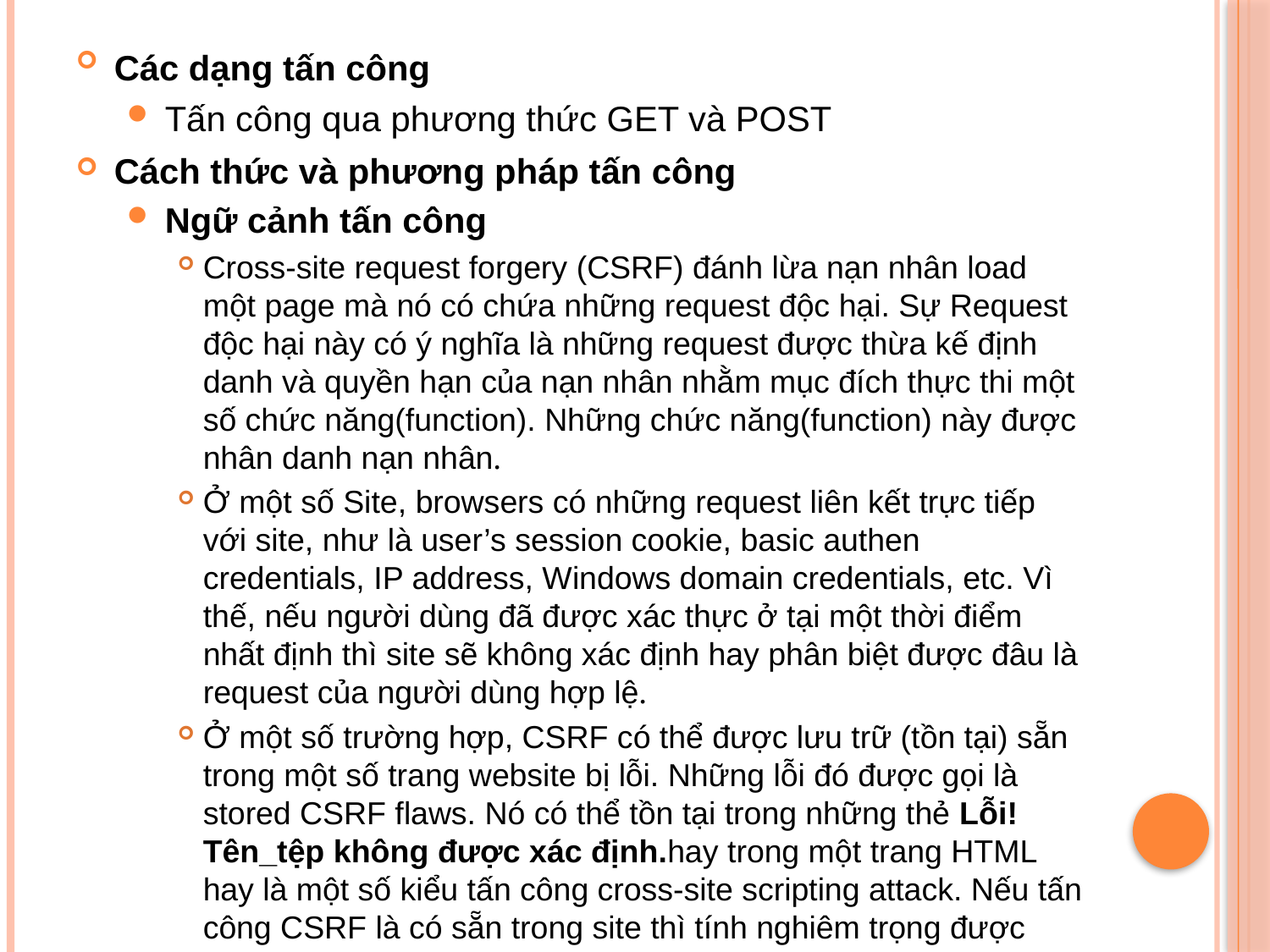

Các dạng tấn công
Tấn công qua phương thức GET và POST
Cách thức và phương pháp tấn công
Ngữ cảnh tấn công
Cross-site request forgery (CSRF) đánh lừa nạn nhân load một page mà nó có chứa những request độc hại. Sự Request độc hại này có ý nghĩa là những request được thừa kế định danh và quyền hạn của nạn nhân nhằm mục đích thực thi một số chức năng(function). Những chức năng(function) này được nhân danh nạn nhân.
Ở một số Site, browsers có những request liên kết trực tiếp với site, như là user’s session cookie, basic authen credentials, IP address, Windows domain credentials, etc. Vì thế, nếu người dùng đã được xác thực ở tại một thời điểm nhất định thì site sẽ không xác định hay phân biệt được đâu là request của người dùng hợp lệ.
Ở một số trường hợp, CSRF có thể được lưu trữ (tồn tại) sẵn trong một số trang website bị lỗi. Những lỗi đó được gọi là stored CSRF flaws. Nó có thể tồn tại trong những thẻ Lỗi! Tên_tệp không được xác định.hay trong một trang HTML hay là một số kiểu tấn công cross-site scripting attack. Nếu tấn công CSRF là có sẵn trong site thì tính nghiêm trọng được tăng them gấp nhiều lần